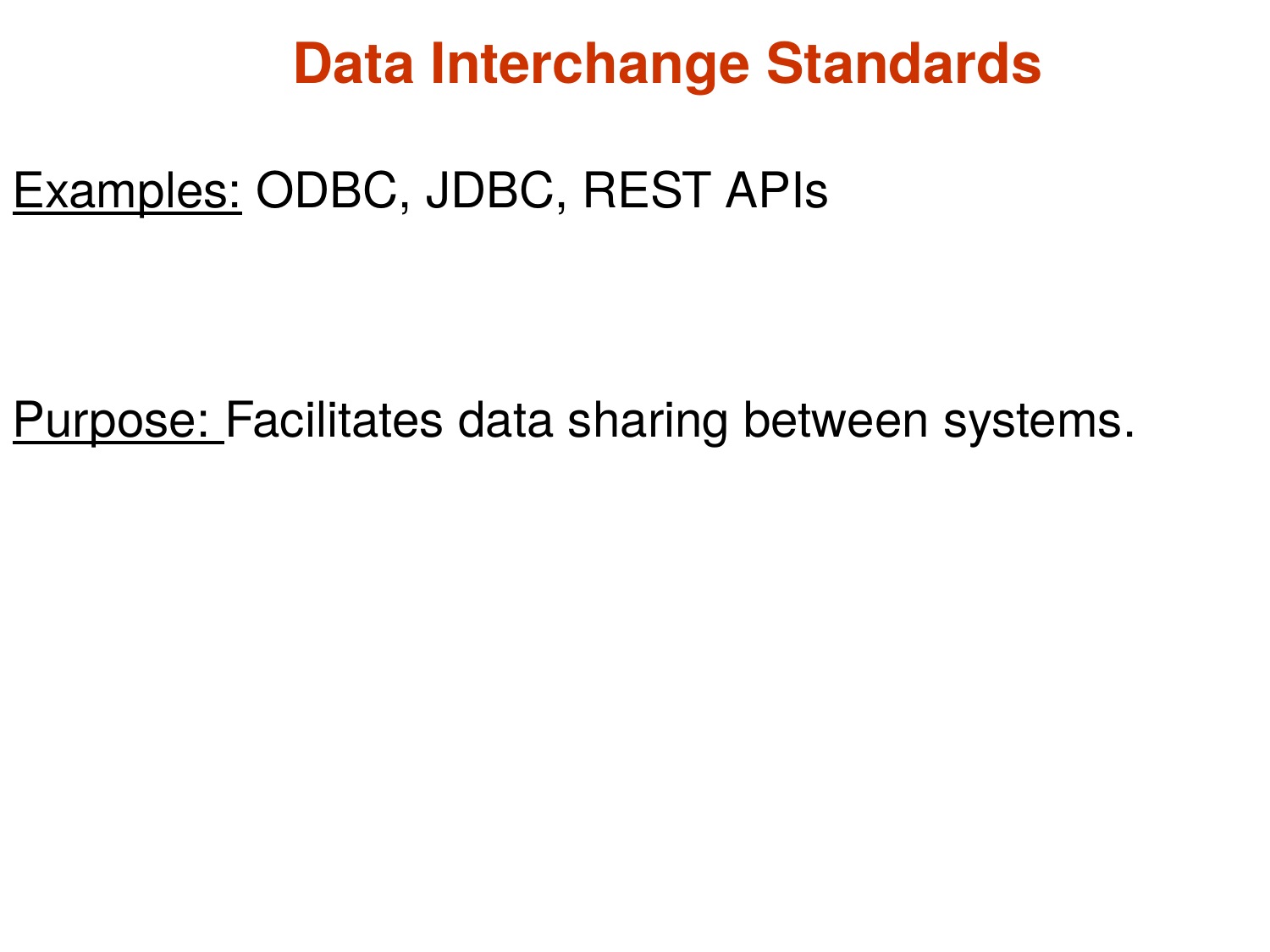

# Data Interchange Standards
Examples: ODBC, JDBC, REST APIs

Purpose: Facilitates data sharing between systems.